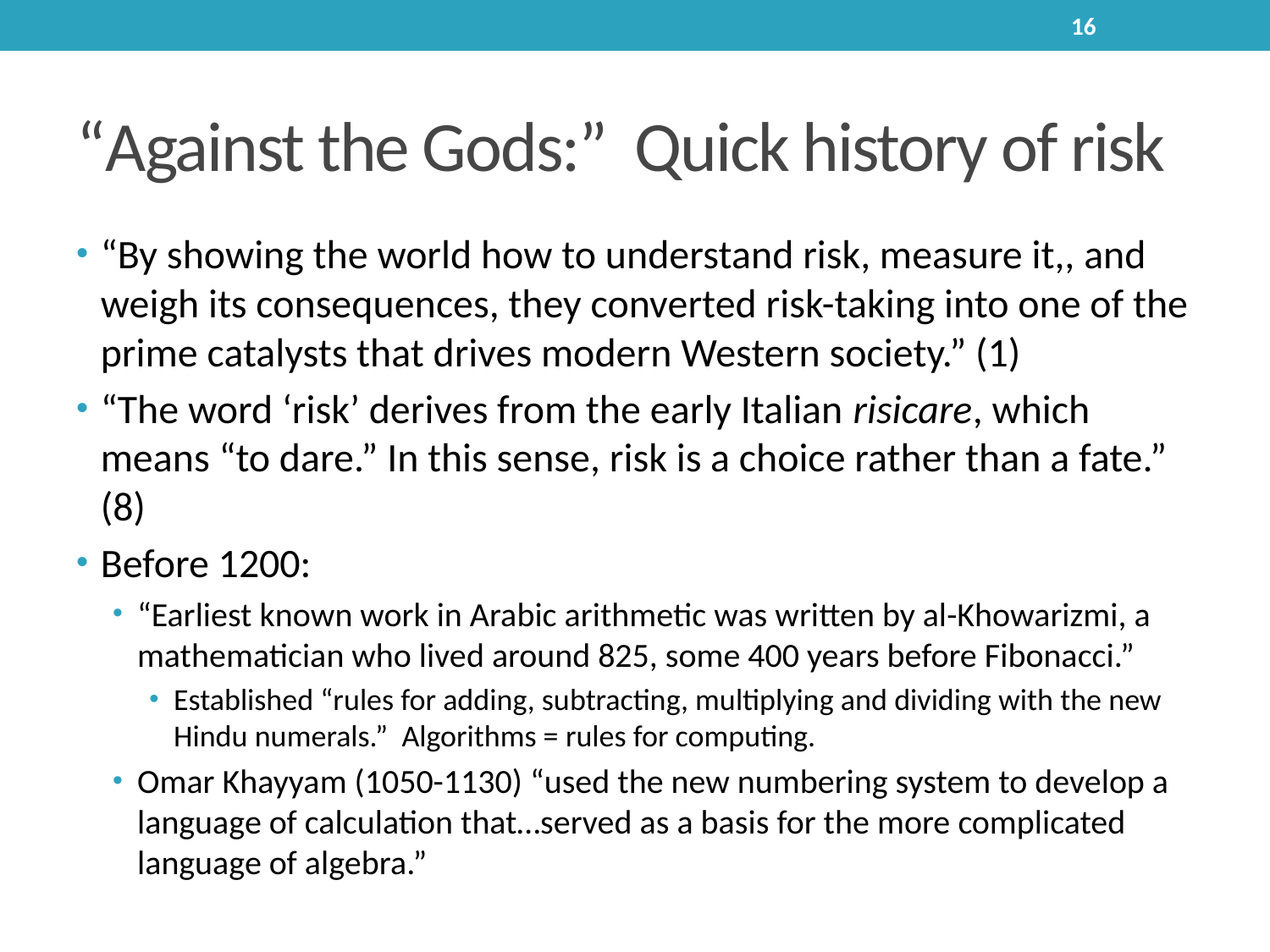

16
# “Against the Gods:”  Quick history of risk
“By showing the world how to understand risk, measure it,, and weigh its consequences, they converted risk-taking into one of the prime catalysts that drives modern Western society.” (1)
“The word ‘risk’ derives from the early Italian risicare, which means “to dare.” In this sense, risk is a choice rather than a fate.” (8)
Before 1200:
“Earliest known work in Arabic arithmetic was written by al-Khowarizmi, a mathematician who lived around 825, some 400 years before Fibonacci.”
Established “rules for adding, subtracting, multiplying and dividing with the new Hindu numerals.”  Algorithms = rules for computing.
Omar Khayyam (1050-1130) “used the new numbering system to develop a language of calculation that…served as a basis for the more complicated language of algebra.”